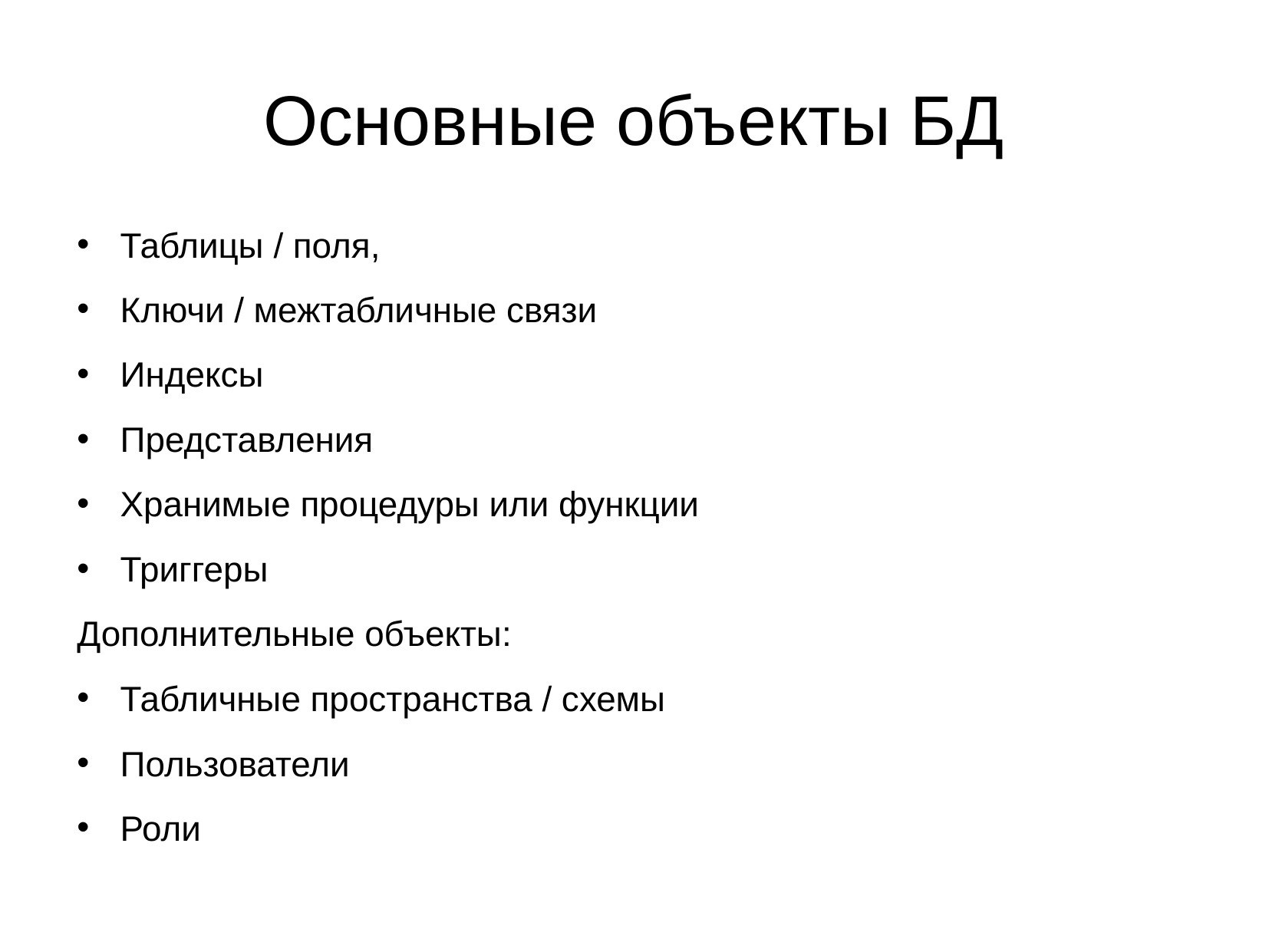

Основные объекты БД
Таблицы / поля,
Ключи / межтабличные связи
Индексы
Представления
Хранимые процедуры или функции
Триггеры
Дополнительные объекты:
Табличные пространства / схемы
Пользователи
Роли